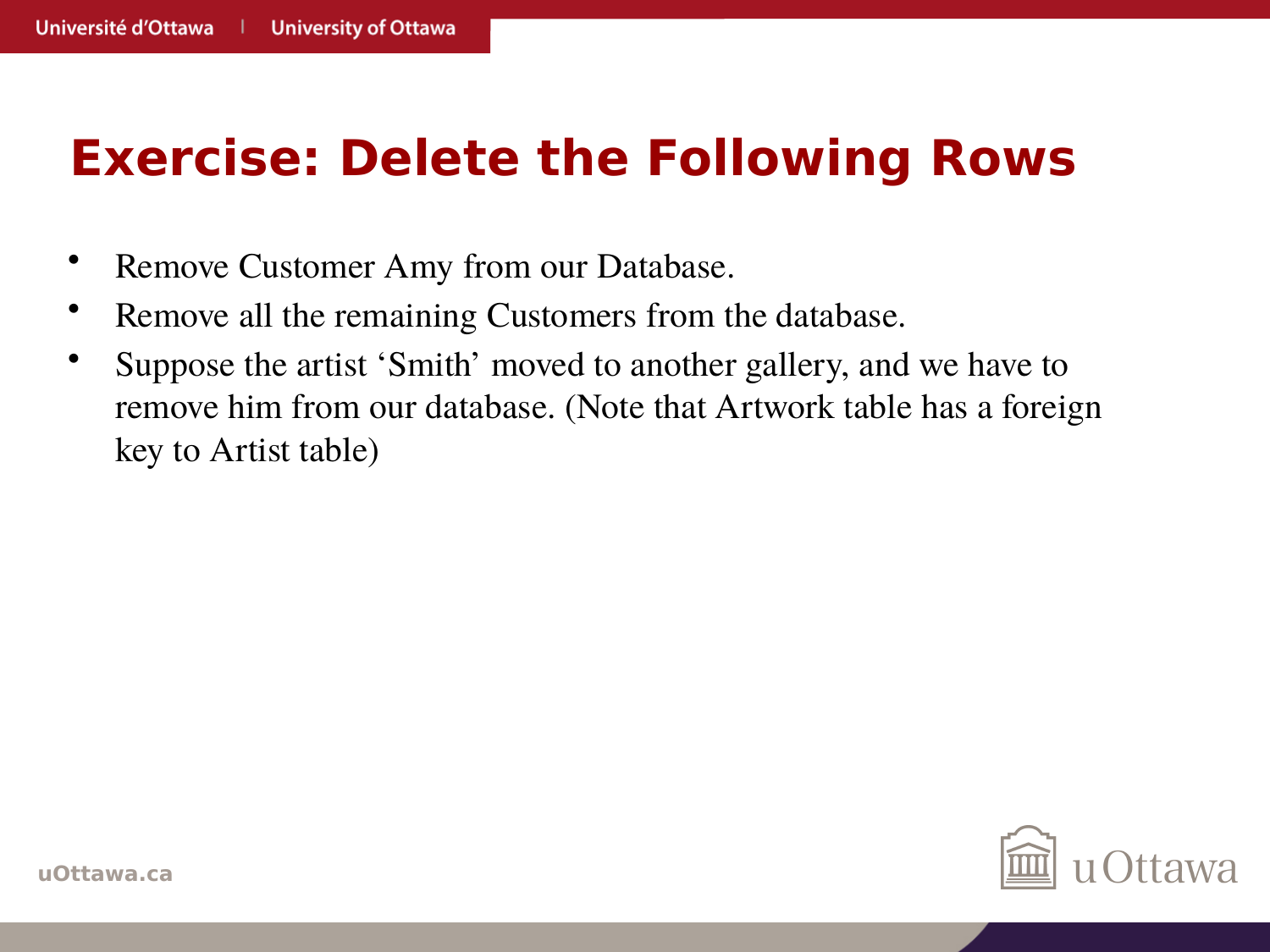

# Exercise: Delete the Following Rows
Remove Customer Amy from our Database.
Remove all the remaining Customers from the database.
Suppose the artist ‘Smith’ moved to another gallery, and we have to remove him from our database. (Note that Artwork table has a foreign key to Artist table)